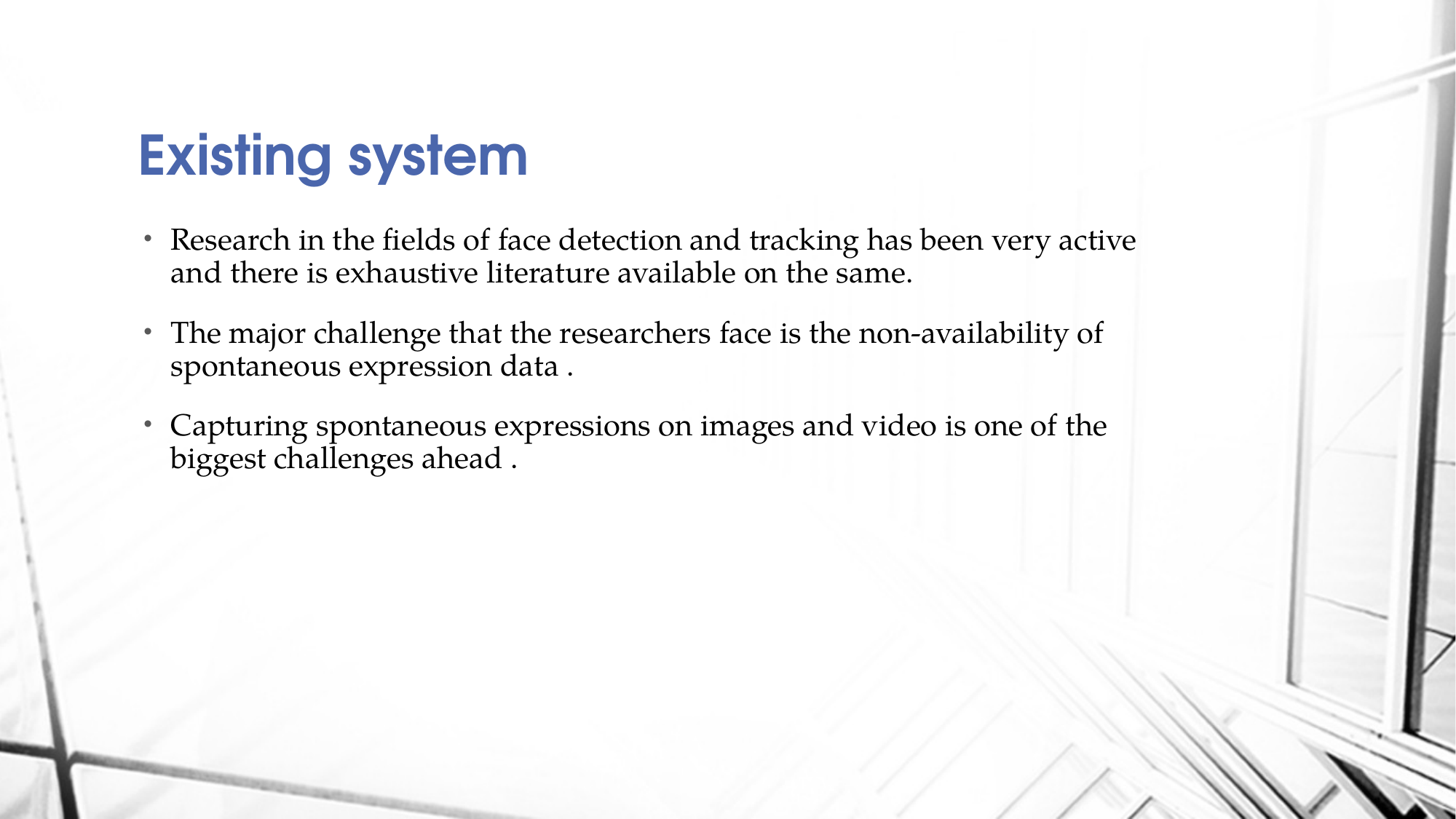

# Existing system
Research in the fields of face detection and tracking has been very active and there is exhaustive literature available on the same.
The major challenge that the researchers face is the non-availability of spontaneous expression data .
Capturing spontaneous expressions on images and video is one of the biggest challenges ahead .